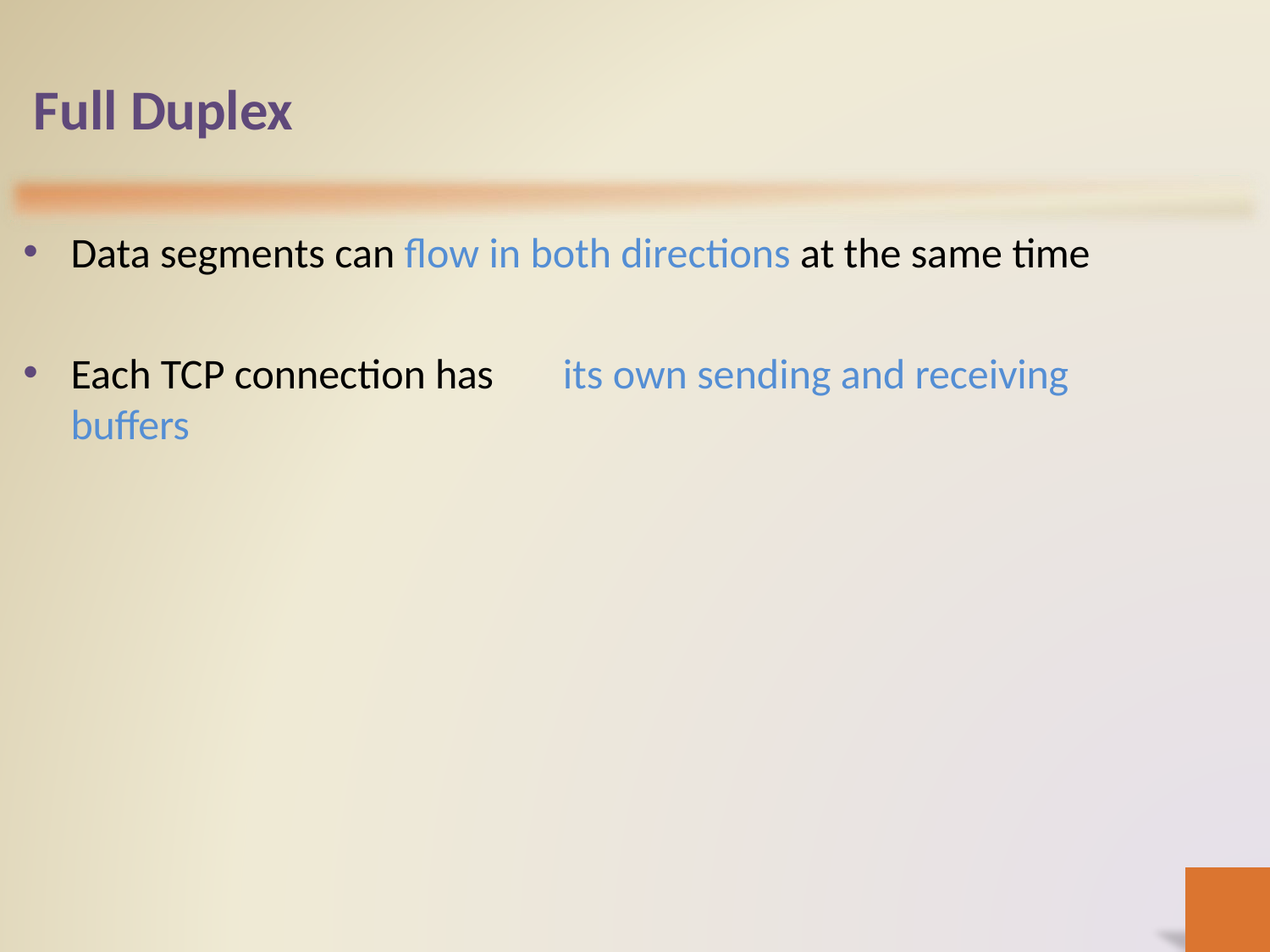

# Full Duplex
Data segments can flow in both directions at the same time

Each TCP connection has	its own sending and receiving buffers